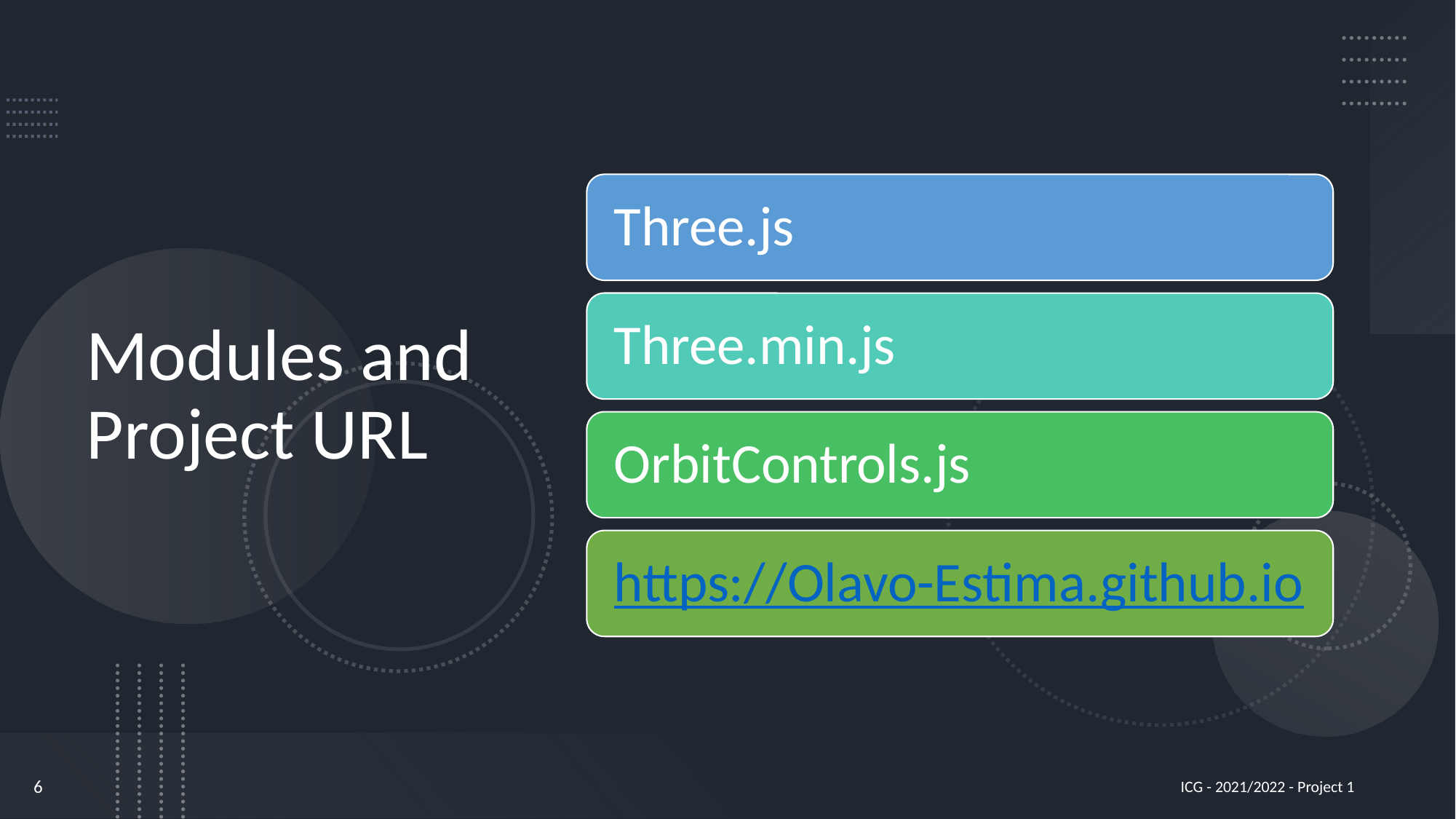

# Modules and Project URL
Three.js
Three.min.js
OrbitControls.js
https://Olavo-Estima.github.io

ICG - 2021/2022 - Project 1
6